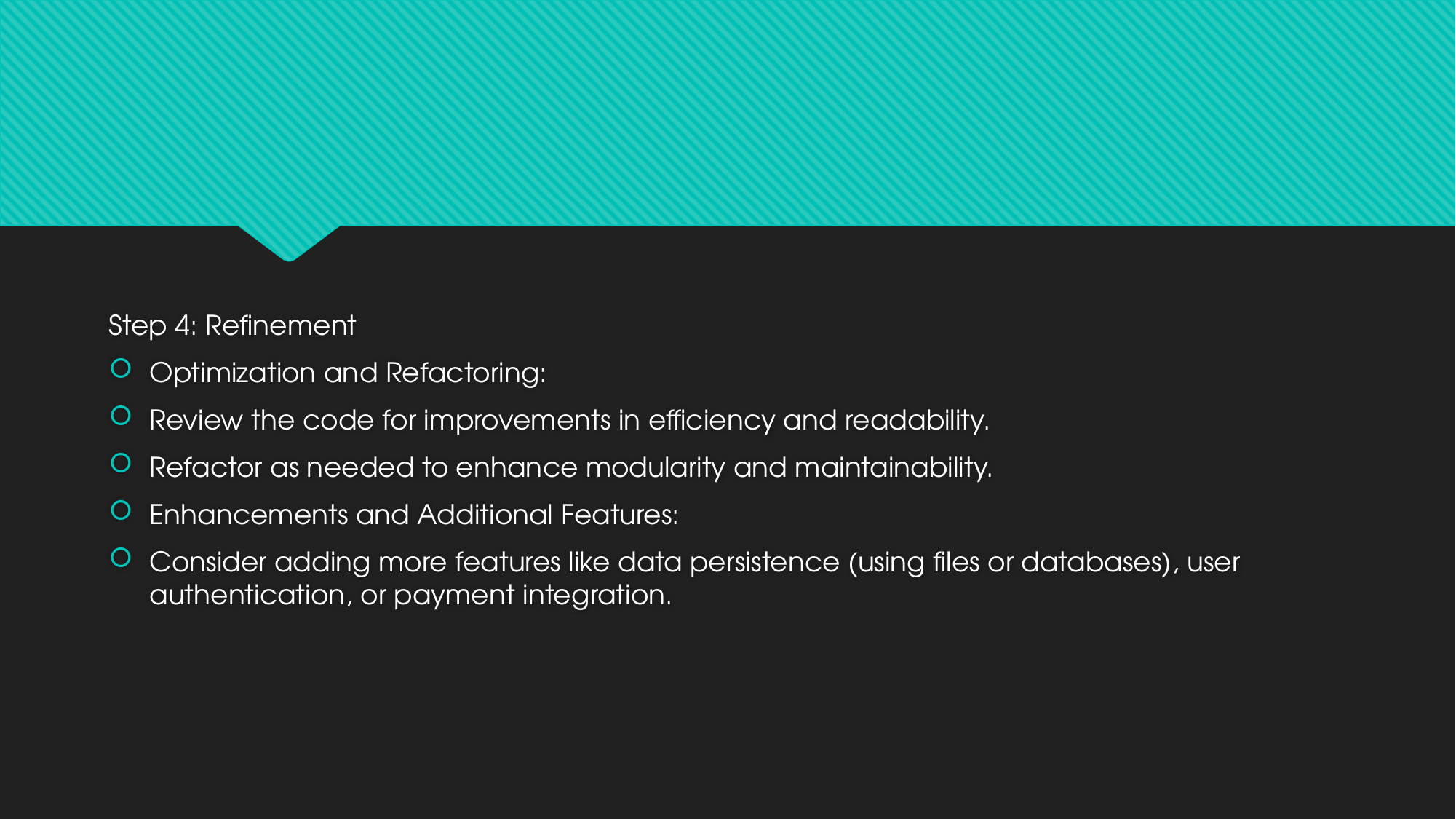

Step 4: Refinement
Optimization and Refactoring:
Review the code for improvements in efficiency and readability.
Refactor as needed to enhance modularity and maintainability.
Enhancements and Additional Features:
Consider adding more features like data persistence (using files or databases), user authentication, or payment integration.